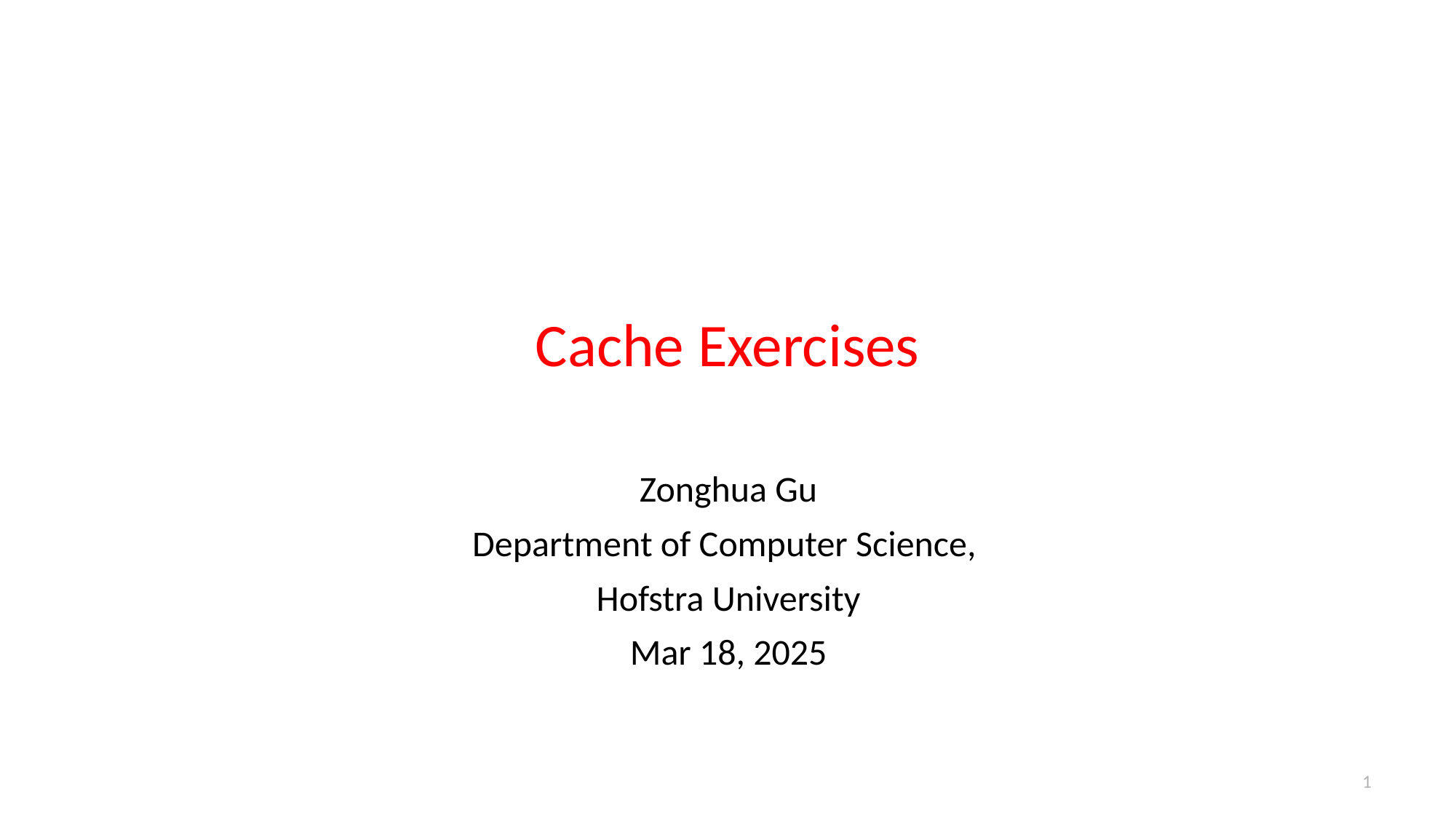

# Cache Exercises
Zonghua Gu
Department of Computer Science,
Hofstra University
Mar 18, 2025
1